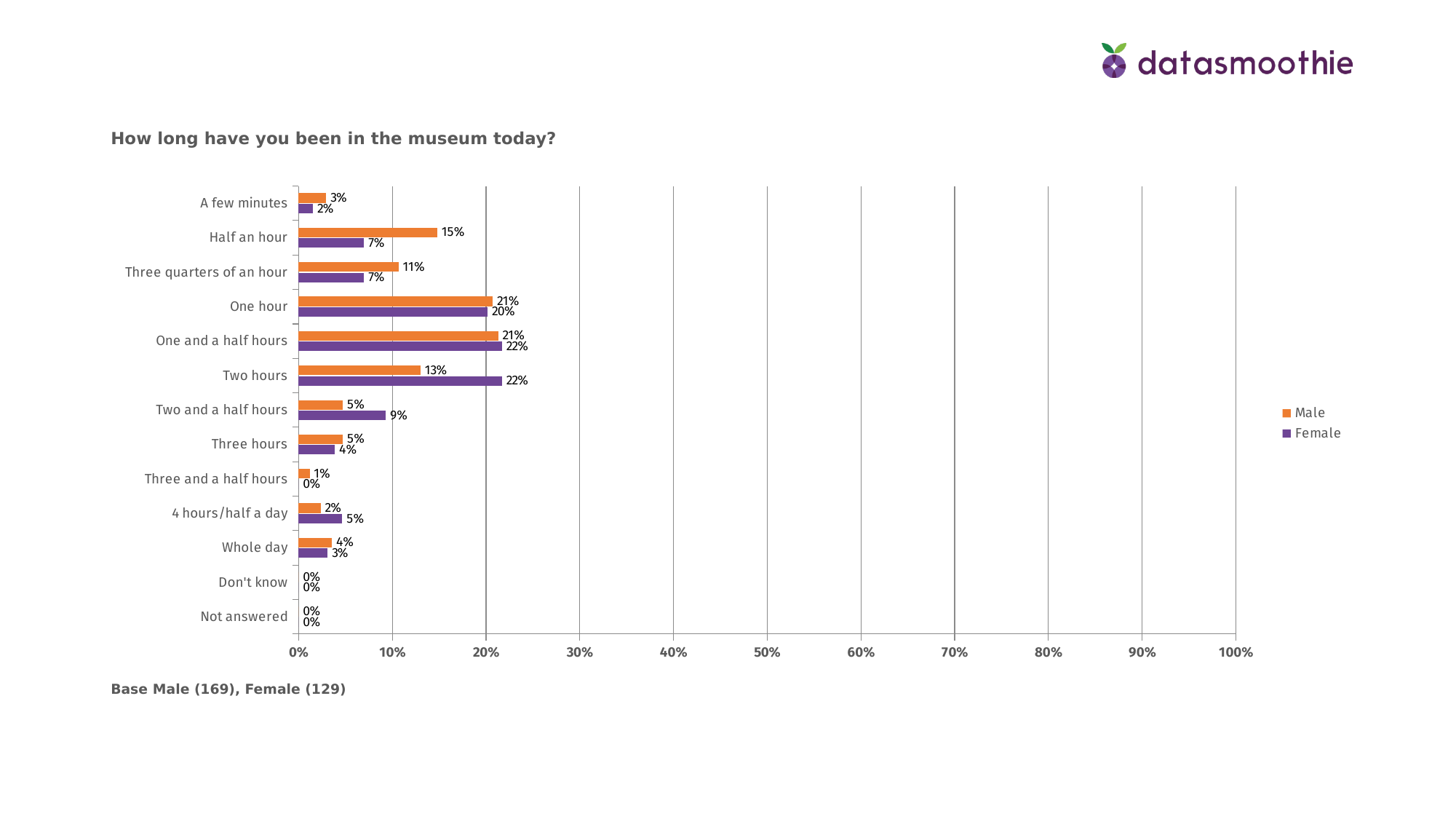

How long have you been in the museum today?

### Chart

| Category | Female | Male |
|---|---|---|
| Not answered | 0.0 | 0.0 |
| Don't know | 0.0 | 0.0 |
| Whole day | 0.031 | 0.0355 |
| 4 hours/half a day | 0.04650000000000001 | 0.023700000000000002 |
| Three and a half hours | 0.0 | 0.0118 |
| Three hours | 0.0388 | 0.0473 |
| Two and a half hours | 0.09300000000000001 | 0.0473 |
| Two hours | 0.21710000000000002 | 0.13019999999999998 |
| One and a half hours | 0.21710000000000002 | 0.213 |
| One hour | 0.2016 | 0.2071 |
| Three quarters of an hour | 0.0698 | 0.1065 |
| Half an hour | 0.0698 | 0.1479 |
| A few minutes | 0.0155 | 0.0296 |
Base Male (169), Female (129)